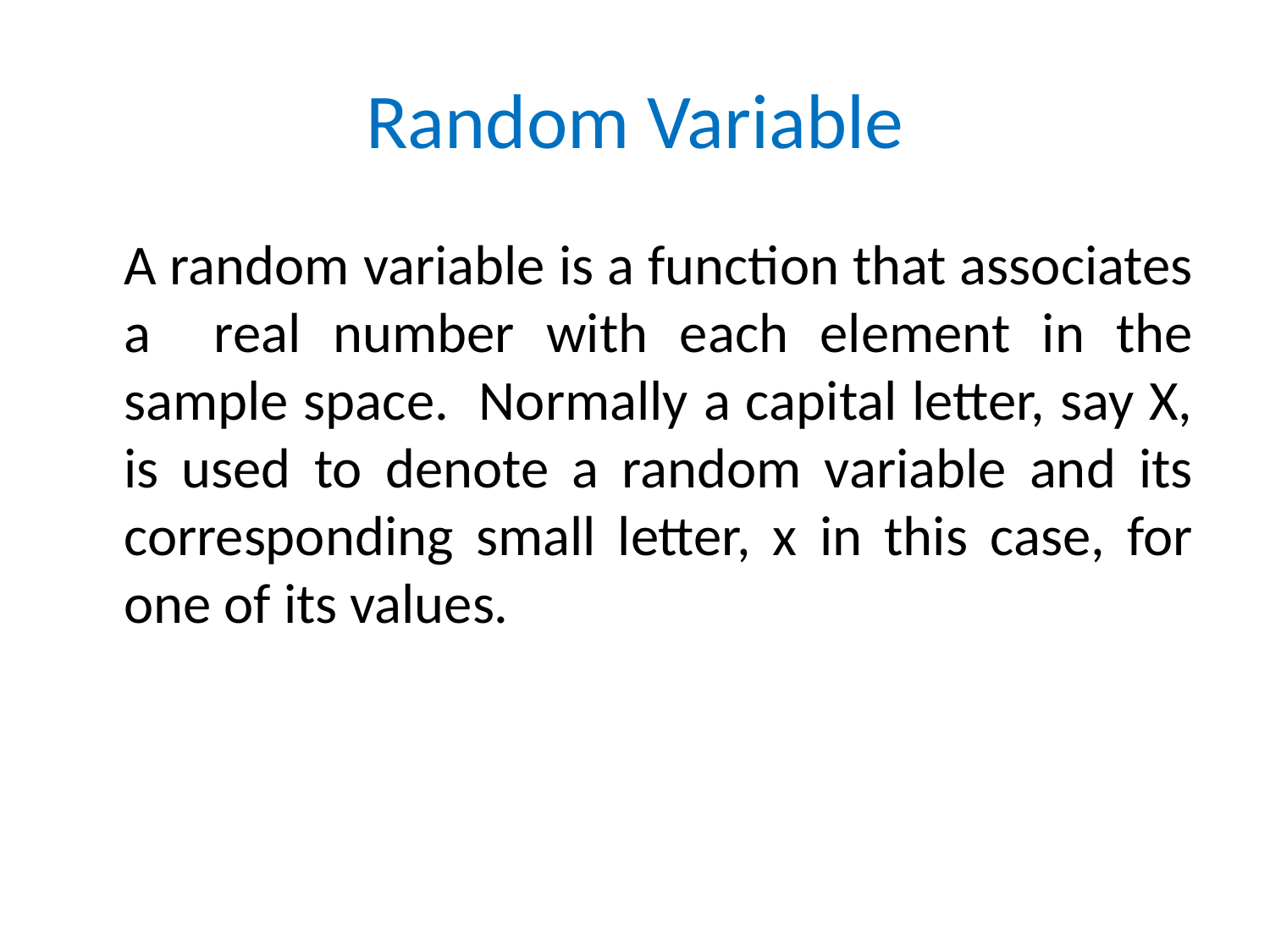

# Random Variable
	A random variable is a function that associates a  real number with each element in the sample space.  Normally a capital letter, say X, is used to denote a random variable and its corresponding small letter, x in this case, for one of its values.